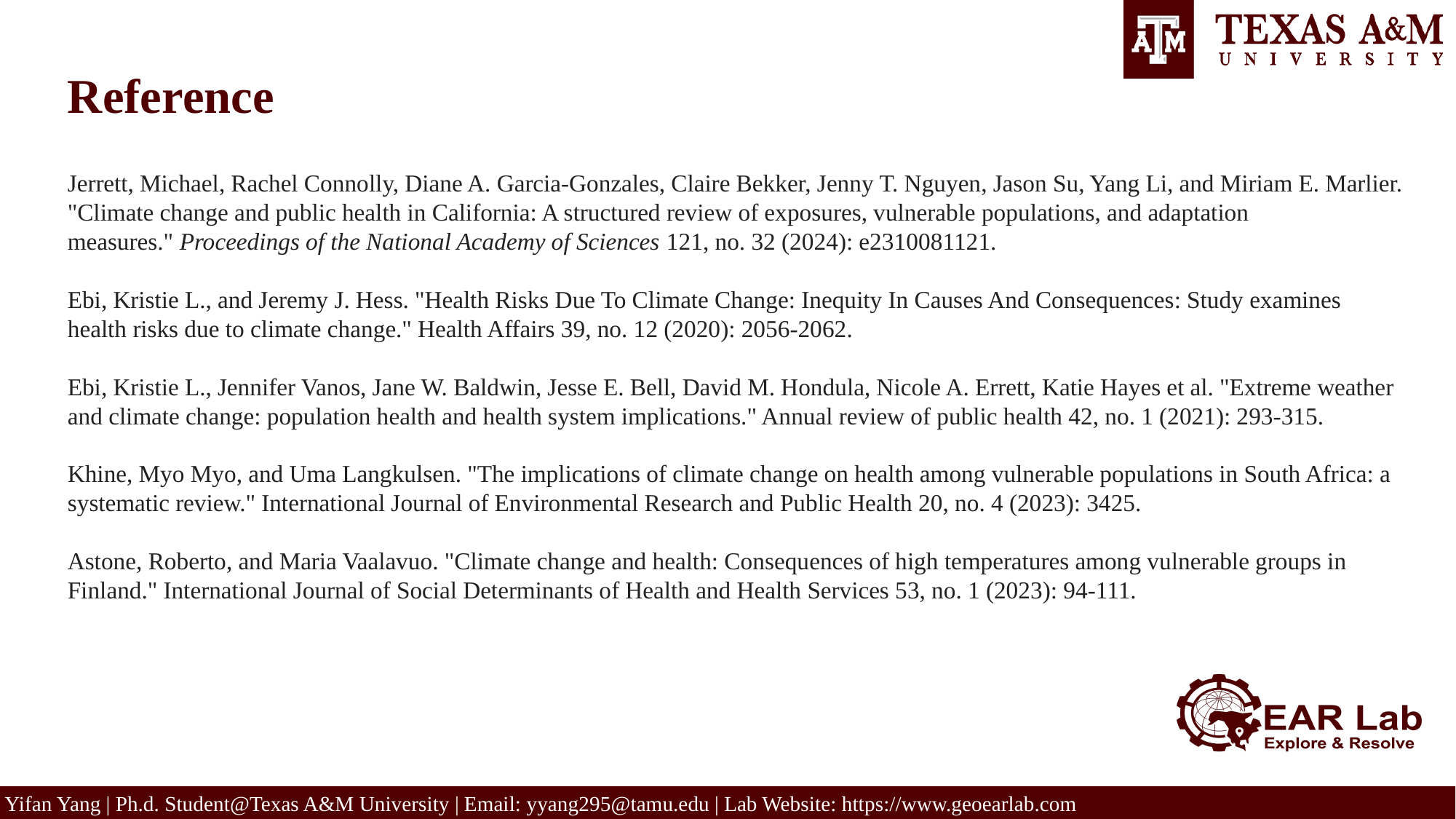

Reference
Jerrett, Michael, Rachel Connolly, Diane A. Garcia-Gonzales, Claire Bekker, Jenny T. Nguyen, Jason Su, Yang Li, and Miriam E. Marlier. "Climate change and public health in California: A structured review of exposures, vulnerable populations, and adaptation measures." Proceedings of the National Academy of Sciences 121, no. 32 (2024): e2310081121.

Ebi, Kristie L., and Jeremy J. Hess. "Health Risks Due To Climate Change: Inequity In Causes And Consequences: Study examines health risks due to climate change." Health Affairs 39, no. 12 (2020): 2056-2062.

Ebi, Kristie L., Jennifer Vanos, Jane W. Baldwin, Jesse E. Bell, David M. Hondula, Nicole A. Errett, Katie Hayes et al. "Extreme weather and climate change: population health and health system implications." Annual review of public health 42, no. 1 (2021): 293-315.

Khine, Myo Myo, and Uma Langkulsen. "The implications of climate change on health among vulnerable populations in South Africa: a systematic review." International Journal of Environmental Research and Public Health 20, no. 4 (2023): 3425.

Astone, Roberto, and Maria Vaalavuo. "Climate change and health: Consequences of high temperatures among vulnerable groups in Finland." International Journal of Social Determinants of Health and Health Services 53, no. 1 (2023): 94-111.
11